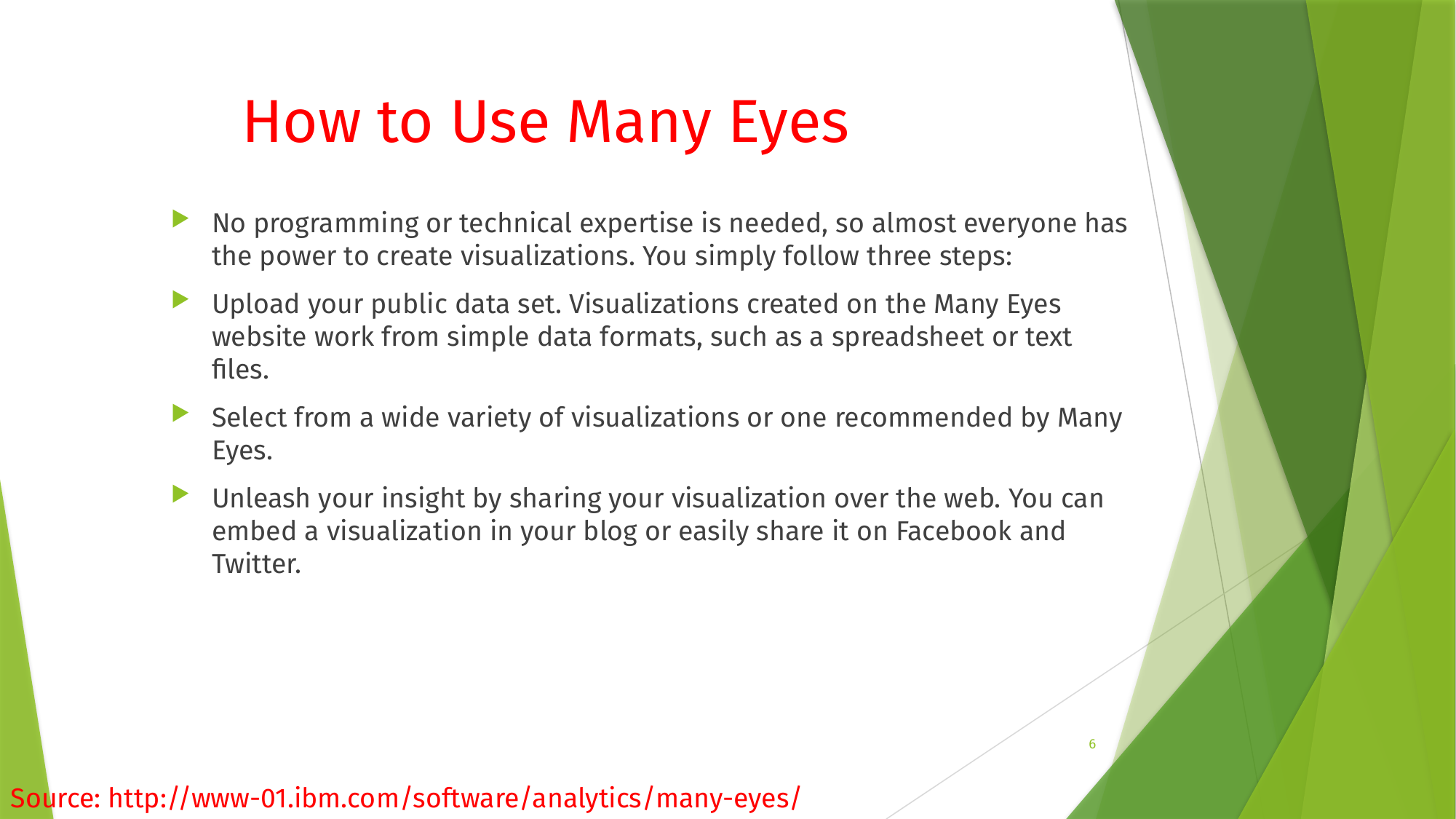

# How to Use Many Eyes
No programming or technical expertise is needed, so almost everyone has the power to create visualizations. You simply follow three steps:
Upload your public data set. Visualizations created on the Many Eyes website work from simple data formats, such as a spreadsheet or text files.
Select from a wide variety of visualizations or one recommended by Many Eyes.
Unleash your insight by sharing your visualization over the web. You can embed a visualization in your blog or easily share it on Facebook and Twitter.

6
Source: http://www-01.ibm.com/software/analytics/many-eyes/